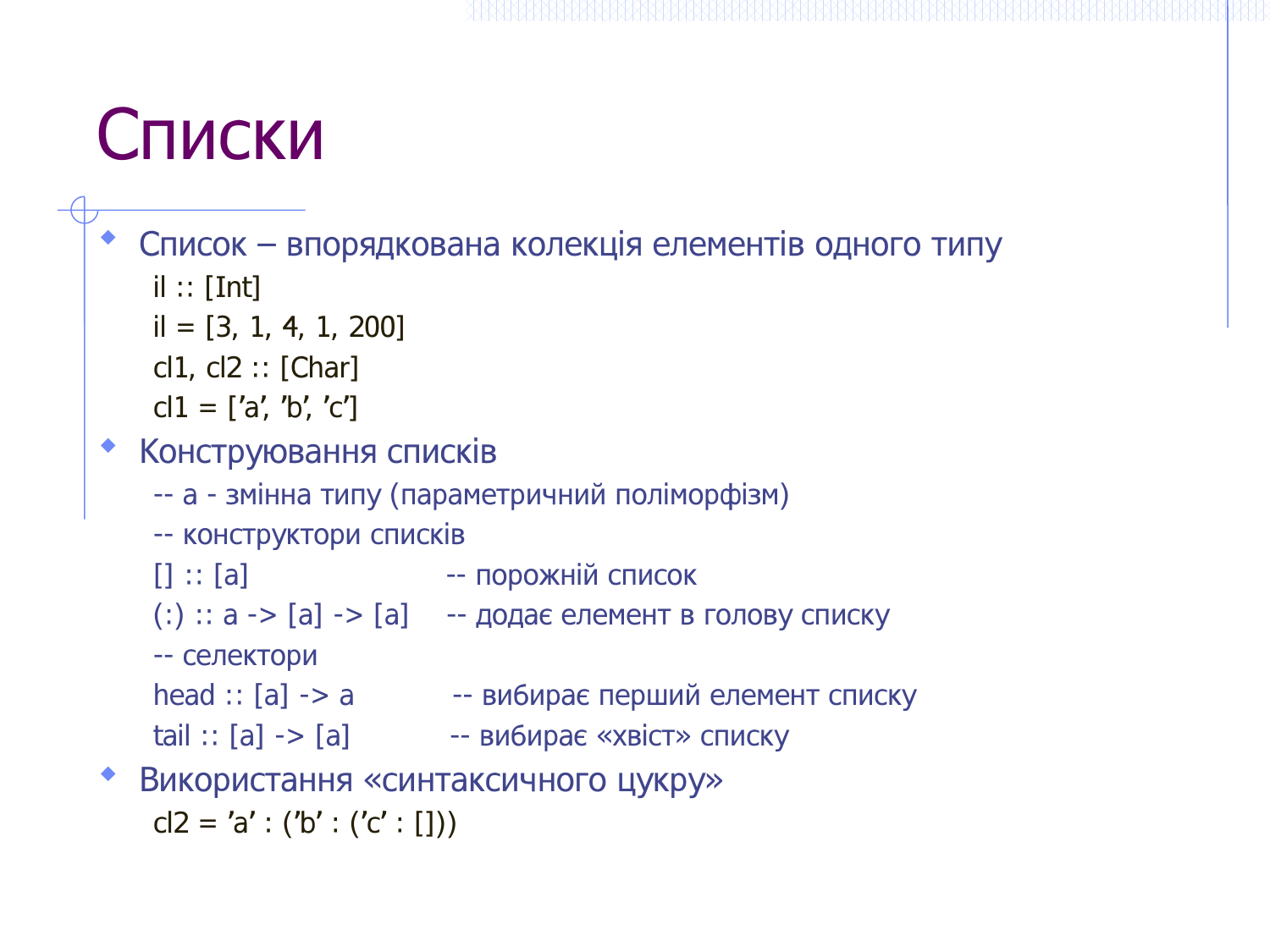

# Списки
Список – впорядкована колекція елементів одного типу
il :: [Int]
il = [3, 1, 4, 1, 200]
cl1, cl2 :: [Char]
cl1 = [’a’, ’b’, ’c’]
Конструювання списків
-- a - змінна типу (параметричний поліморфізм)
-- конструктори списків
[] :: [a]                      -- порожній список
(:) :: a -> [a] -> [a]    -- додає елемент в голову списку
-- селектори
head :: [a] -> a           -- вибирає перший елемент списку
tail :: [a] -> [a]           -- вибирає «хвіст» списку
Використання «синтаксичного цукру»
cl2 = ’a’ : (’b’ : (’c’ : []))